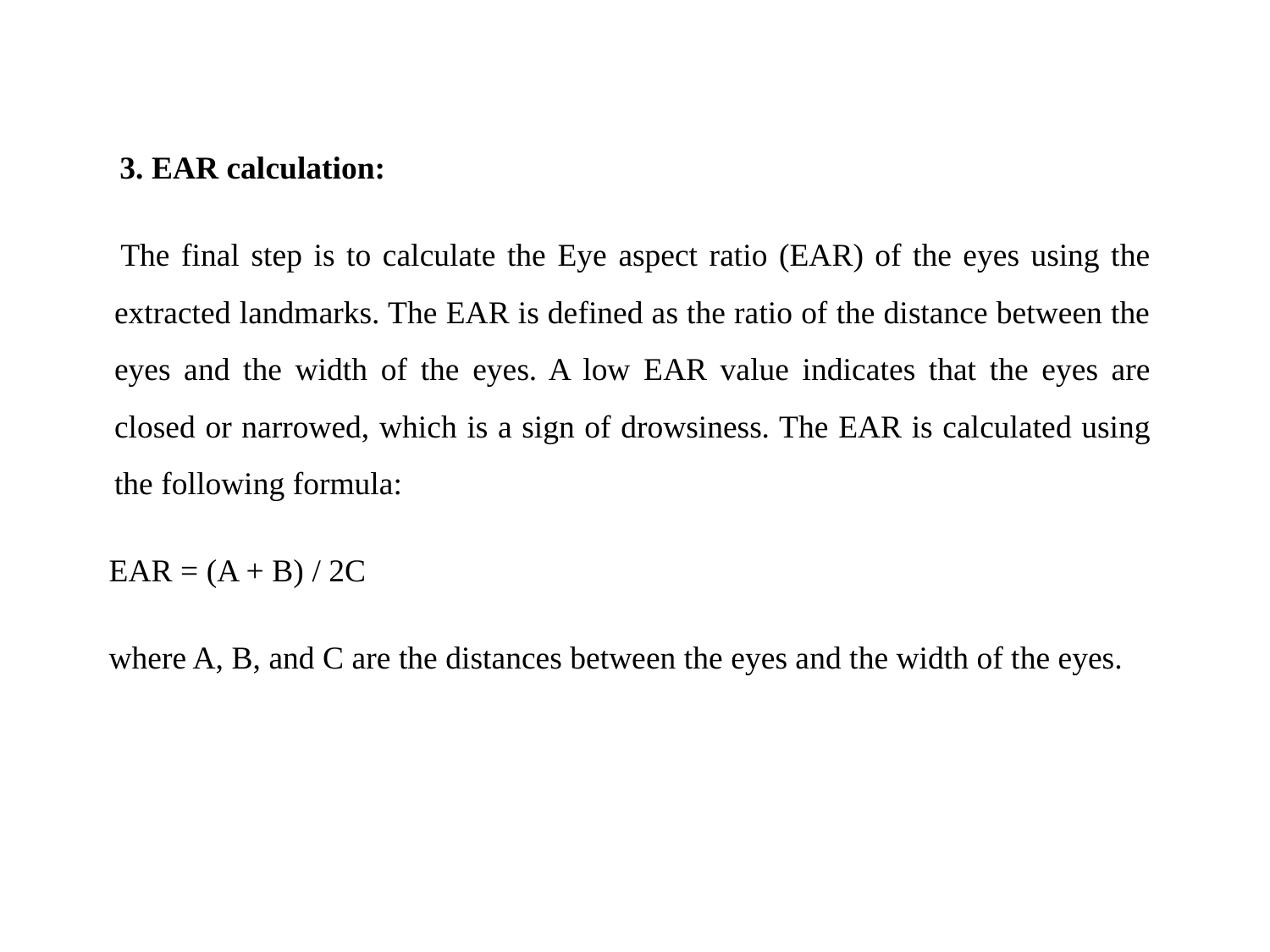

3. EAR calculation:
 The final step is to calculate the Eye aspect ratio (EAR) of the eyes using the extracted landmarks. The EAR is defined as the ratio of the distance between the eyes and the width of the eyes. A low EAR value indicates that the eyes are closed or narrowed, which is a sign of drowsiness. The EAR is calculated using the following formula:
EAR = (A + B) / 2C
where A, B, and C are the distances between the eyes and the width of the eyes.